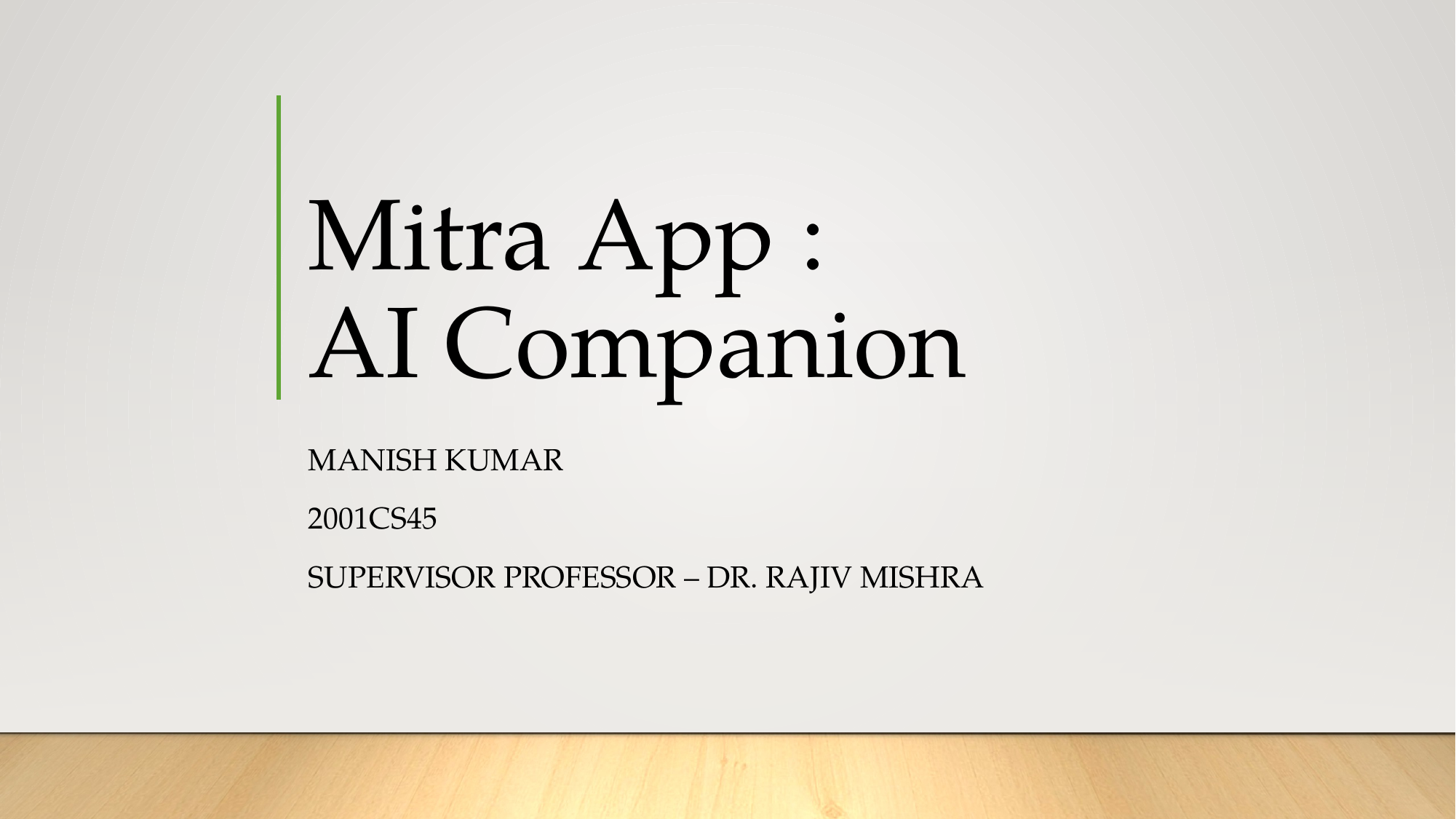

# Mitra App : AI Companion
Manish Kumar
2001cs45
Supervisor professor – Dr. Rajiv Mishra